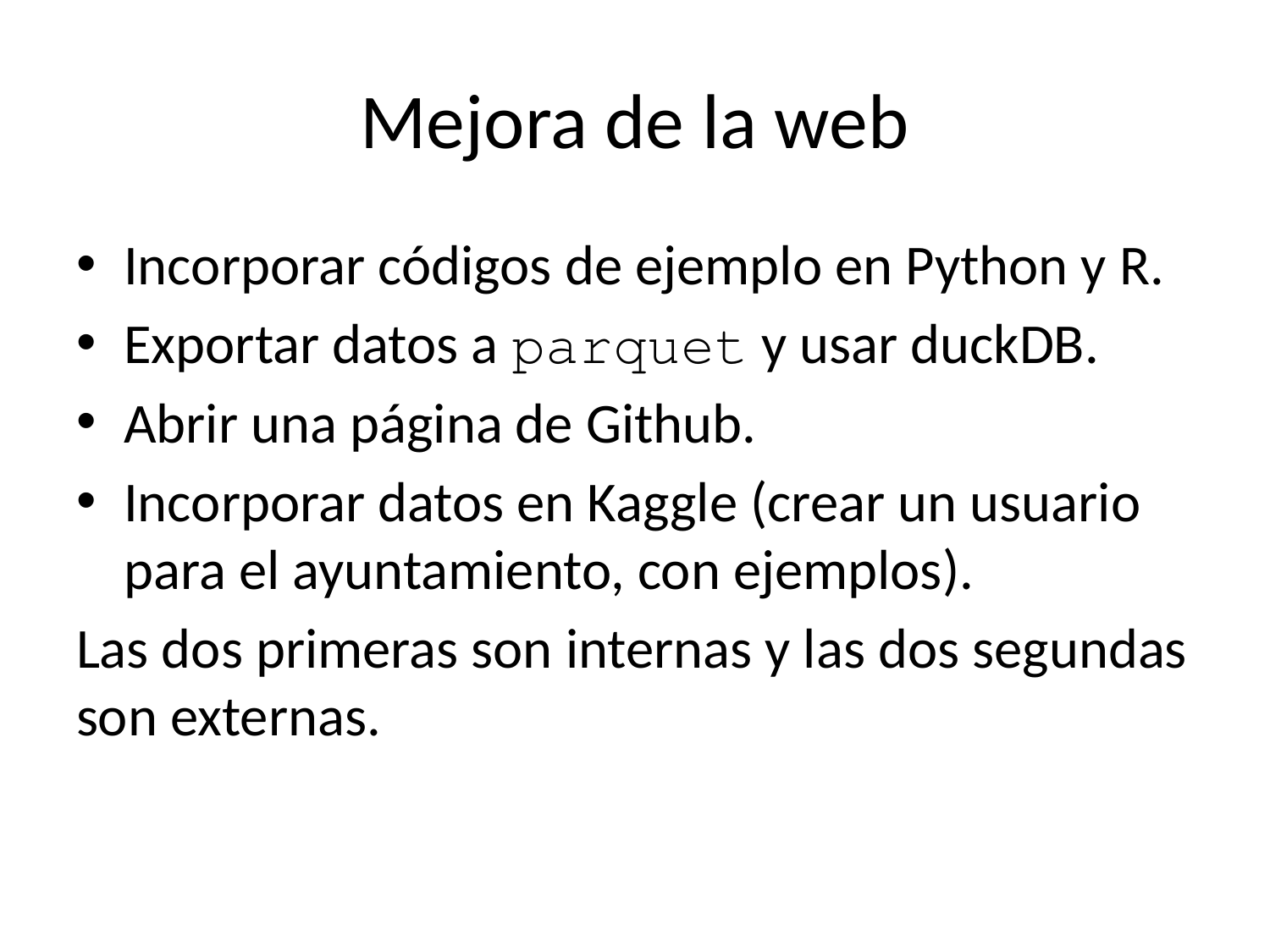

# Mejora de la web
Incorporar códigos de ejemplo en Python y R.
Exportar datos a parquet y usar duckDB.
Abrir una página de Github.
Incorporar datos en Kaggle (crear un usuario para el ayuntamiento, con ejemplos).
Las dos primeras son internas y las dos segundas son externas.